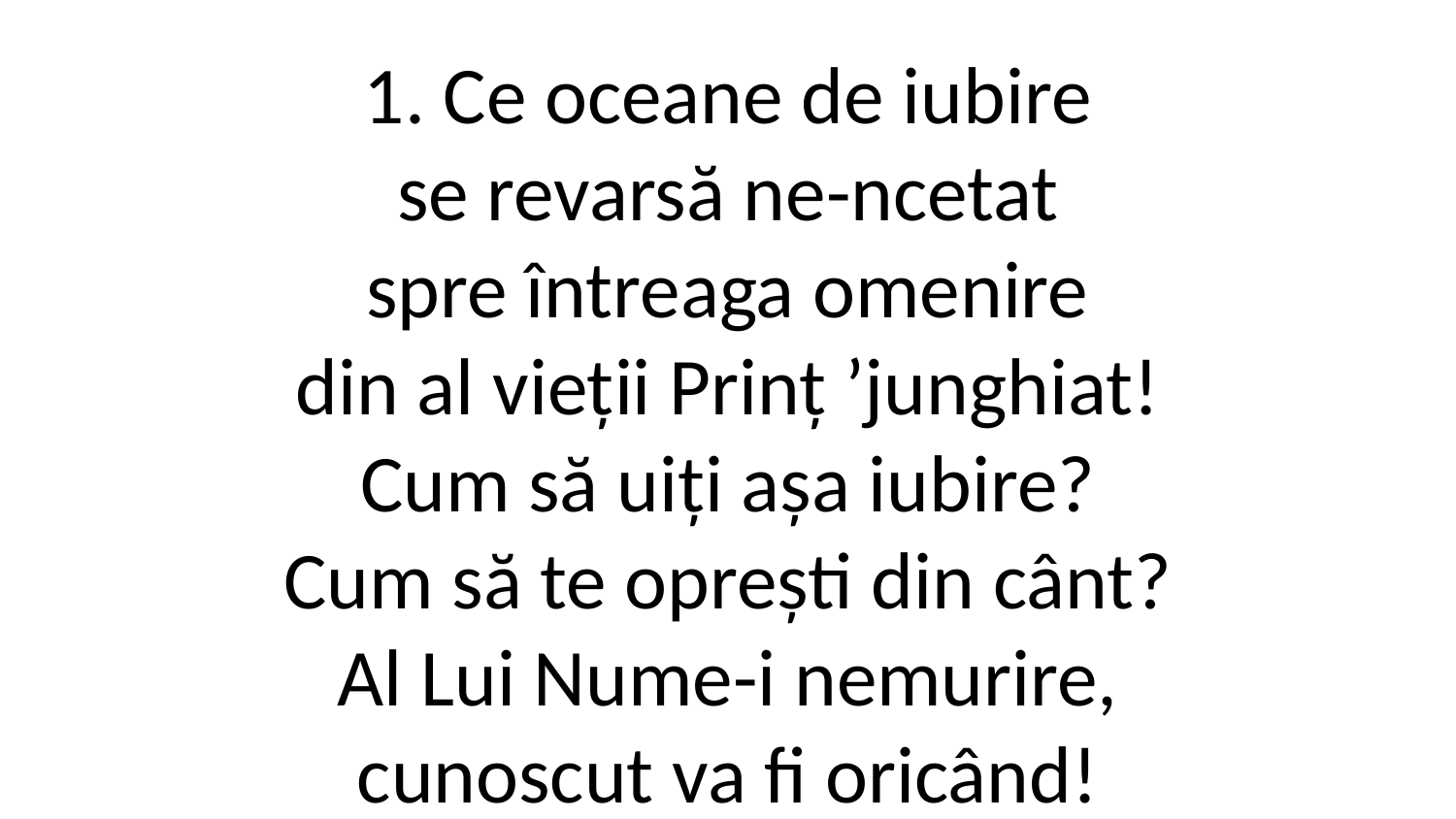

1. Ce oceane de iubire
se revarsă ne-ncetat
spre întreaga omenire
din al vieții Prinț ʼjunghiat!
Cum să uiți așa iubire?
Cum să te oprești din cânt?
Al Lui Nume-i nemurire,
cunoscut va fi oricând!